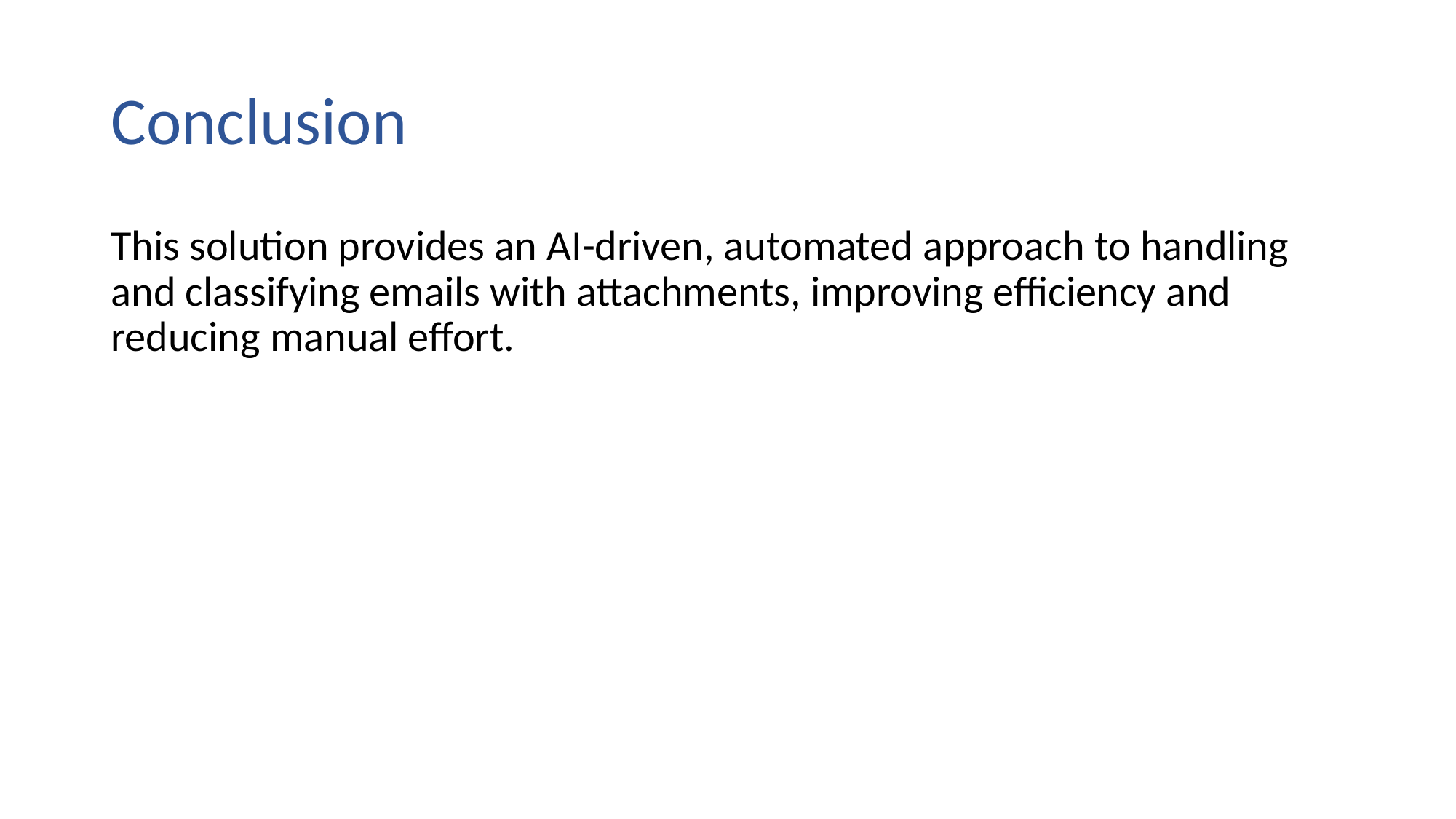

# Conclusion
This solution provides an AI-driven, automated approach to handling and classifying emails with attachments, improving efficiency and reducing manual effort.